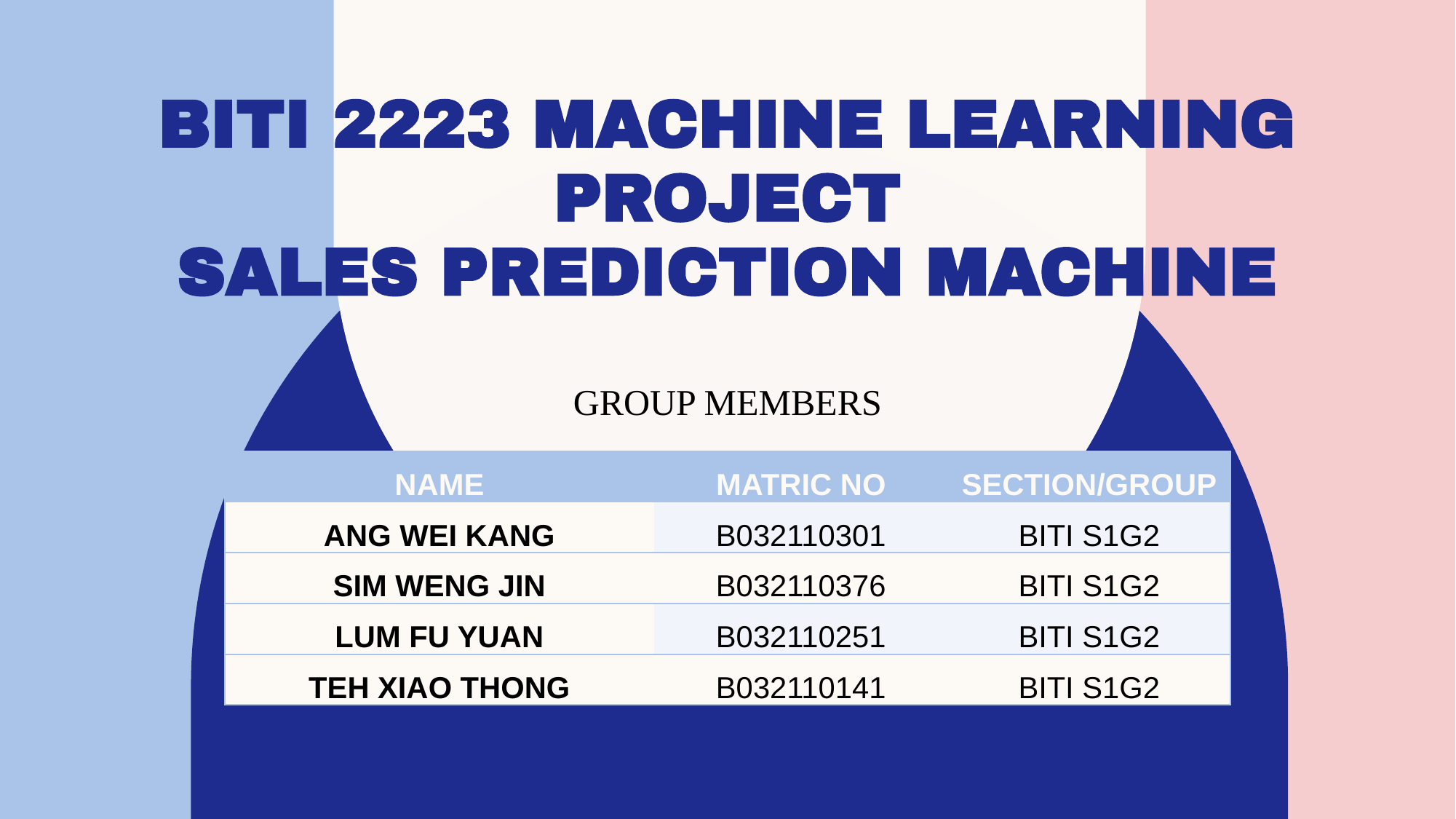

# BITI 2223 Machine learning project sales prediction machine
GROUP MEMBERS
| NAME | MATRIC NO | SECTION/GROUP |
| --- | --- | --- |
| ANG WEI KANG | B032110301 | BITI S1G2 |
| SIM WENG JIN | B032110376 | BITI S1G2 |
| LUM FU YUAN | B032110251 | BITI S1G2 |
| TEH XIAO THONG | B032110141 | BITI S1G2 |